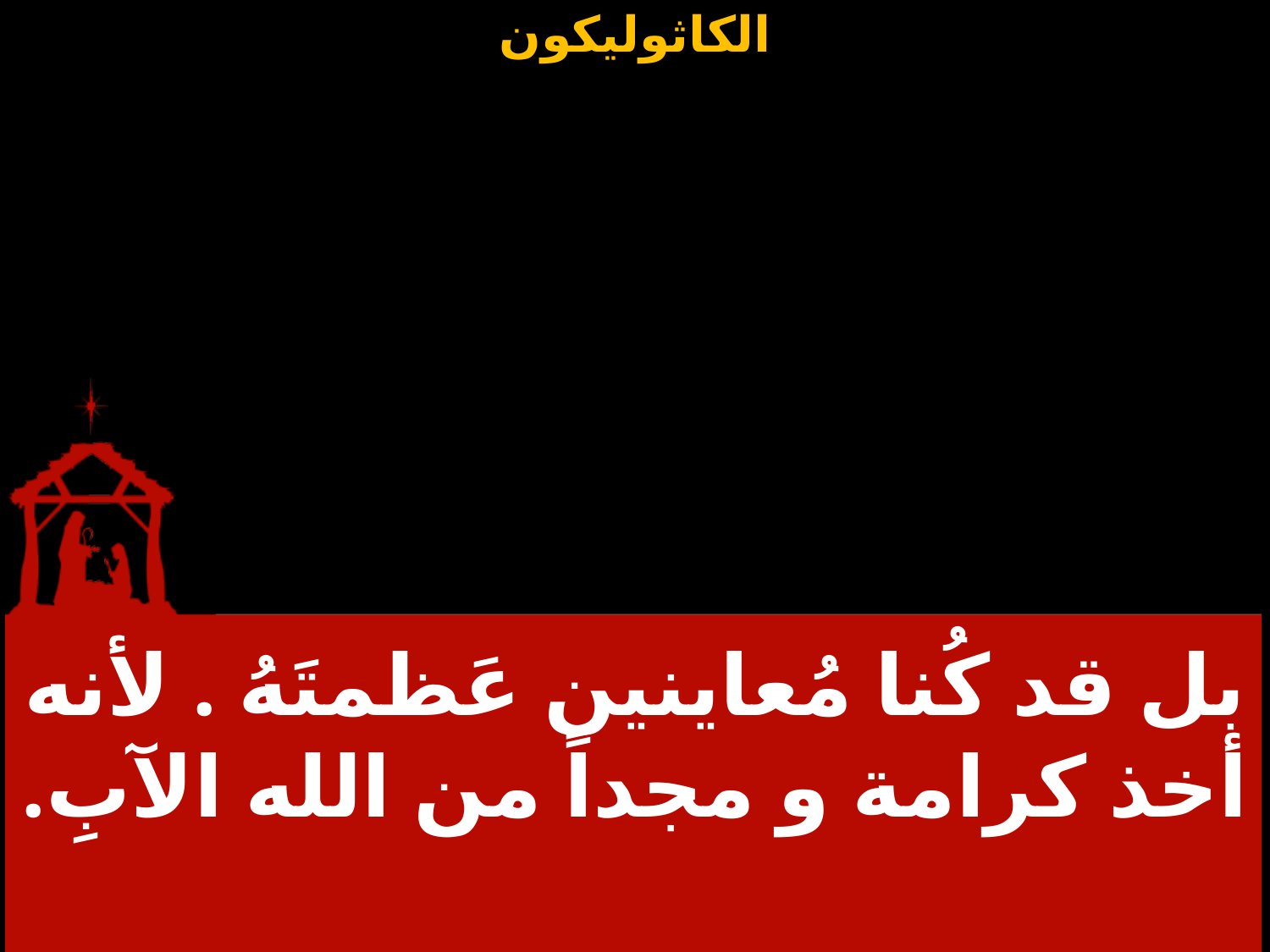

بل قد كُنا مُعاينين عَظمتَهُ . لأنه أخذ كرامة و مجداً من الله الآبِ.